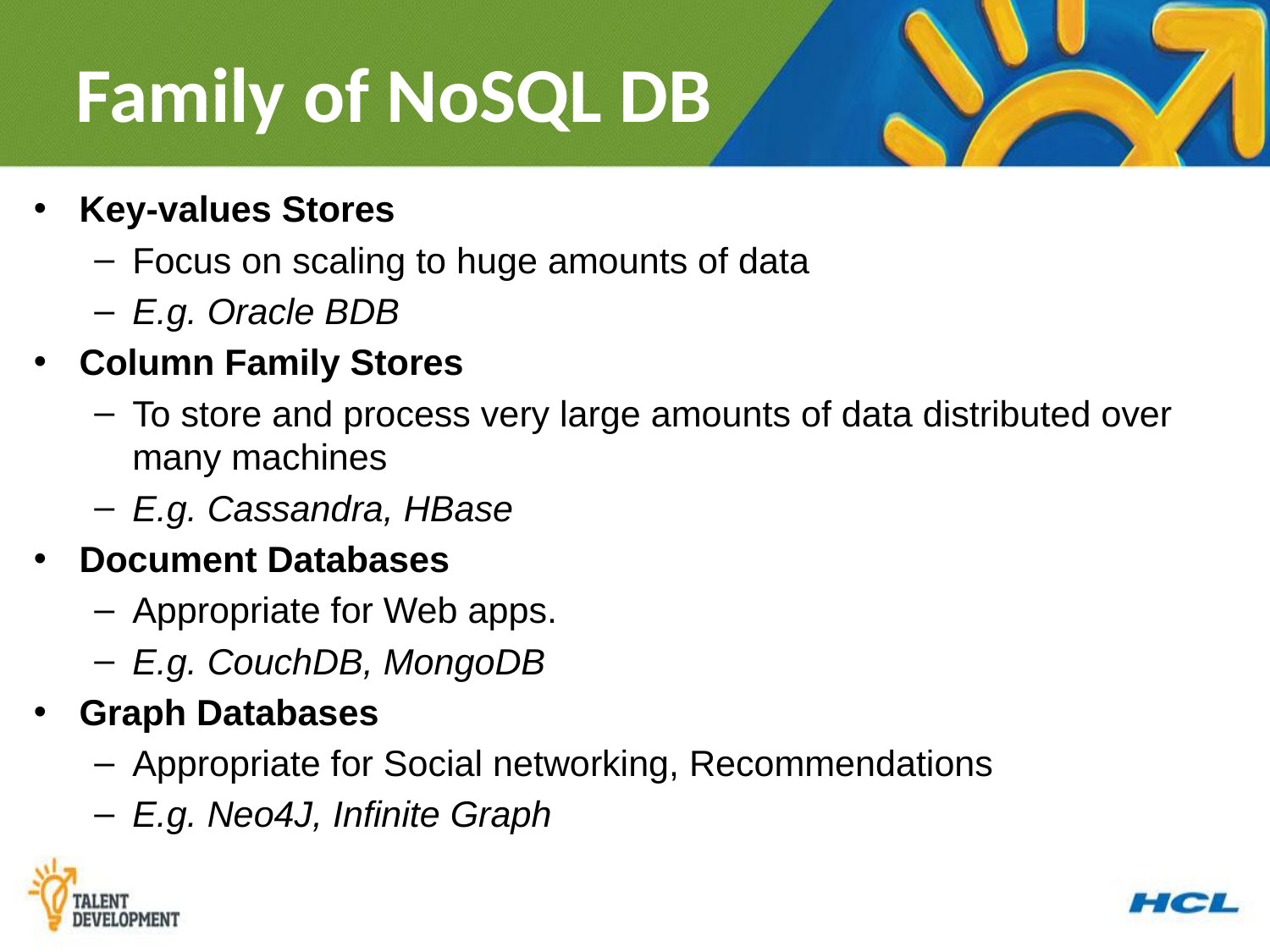

# Family of NoSQL DB
Key-values Stores
Focus on scaling to huge amounts of data
E.g. Oracle BDB
Column Family Stores
To store and process very large amounts of data distributed over many machines
E.g. Cassandra, HBase
Document Databases
Appropriate for Web apps.
E.g. CouchDB, MongoDB
Graph Databases
Appropriate for Social networking, Recommendations
E.g. Neo4J, Infinite Graph